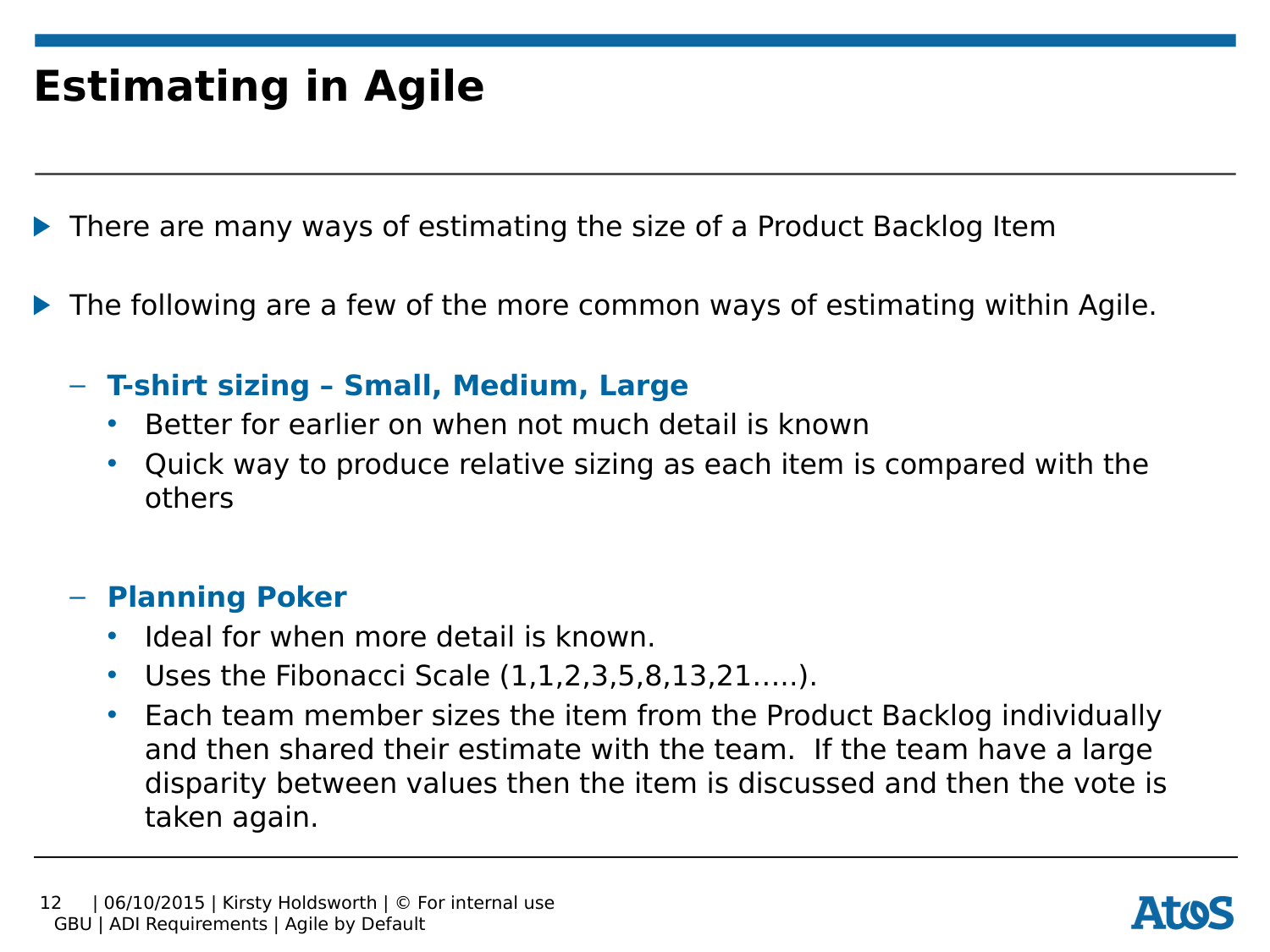

# Estimating in Agile
There are many ways of estimating the size of a Product Backlog Item

The following are a few of the more common ways of estimating within Agile.

T-shirt sizing – Small, Medium, Large
Better for earlier on when not much detail is known
Quick way to produce relative sizing as each item is compared with the others

Planning Poker
Ideal for when more detail is known.
Uses the Fibonacci Scale (1,1,2,3,5,8,13,21…..).
Each team member sizes the item from the Product Backlog individually and then shared their estimate with the team.  If the team have a large disparity between values then the item is discussed and then the vote is taken again.

12